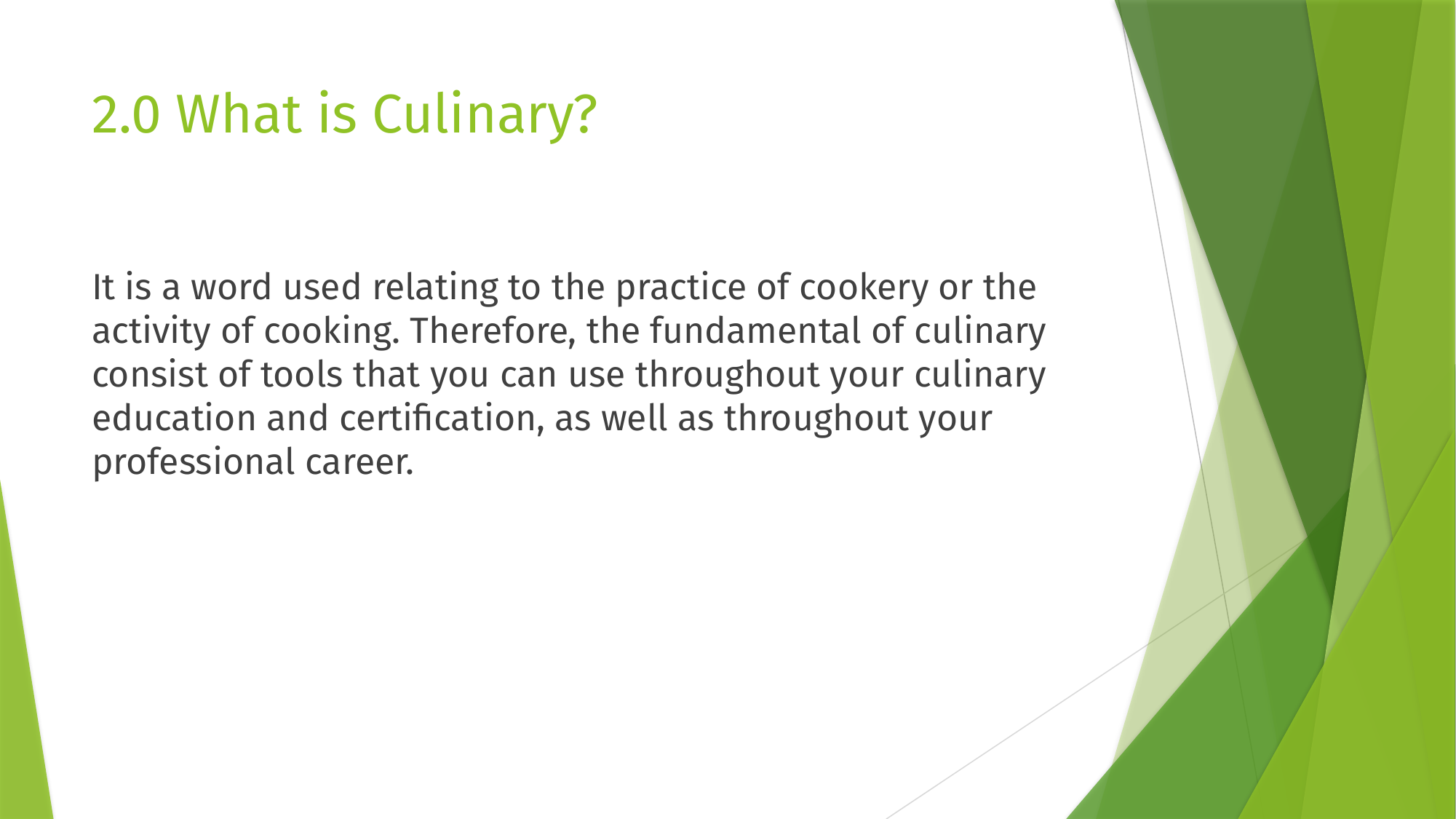

# 2.0 What is Culinary?
It is a word used relating to the practice of cookery or the activity of cooking. Therefore, the fundamental of culinary consist of tools that you can use throughout your culinary education and certification, as well as throughout your professional career.